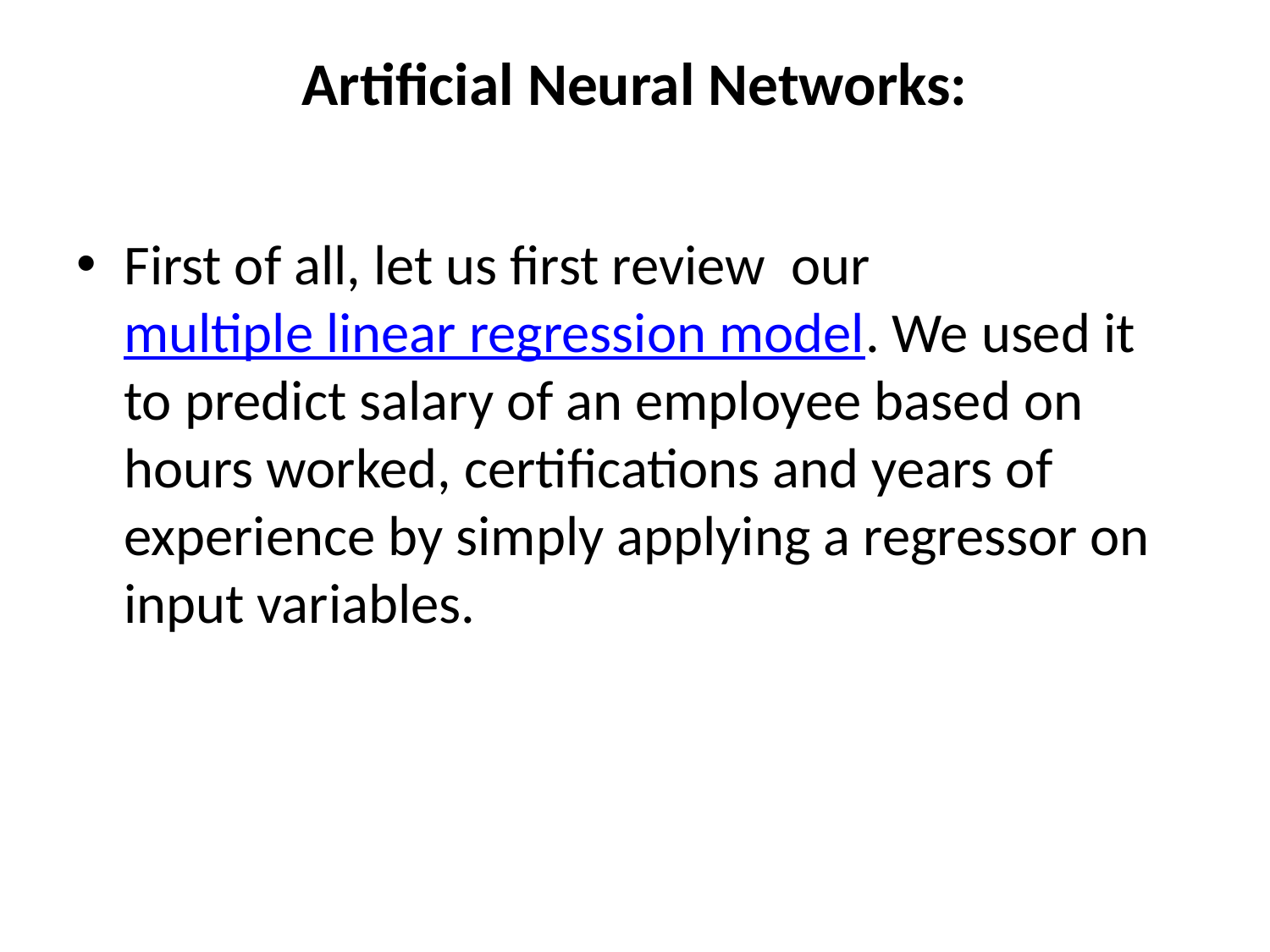

# Artificial Neural Networks:
First of all, let us first review  our multiple linear regression model. We used it to predict salary of an employee based on hours worked, certifications and years of experience by simply applying a regressor on input variables.